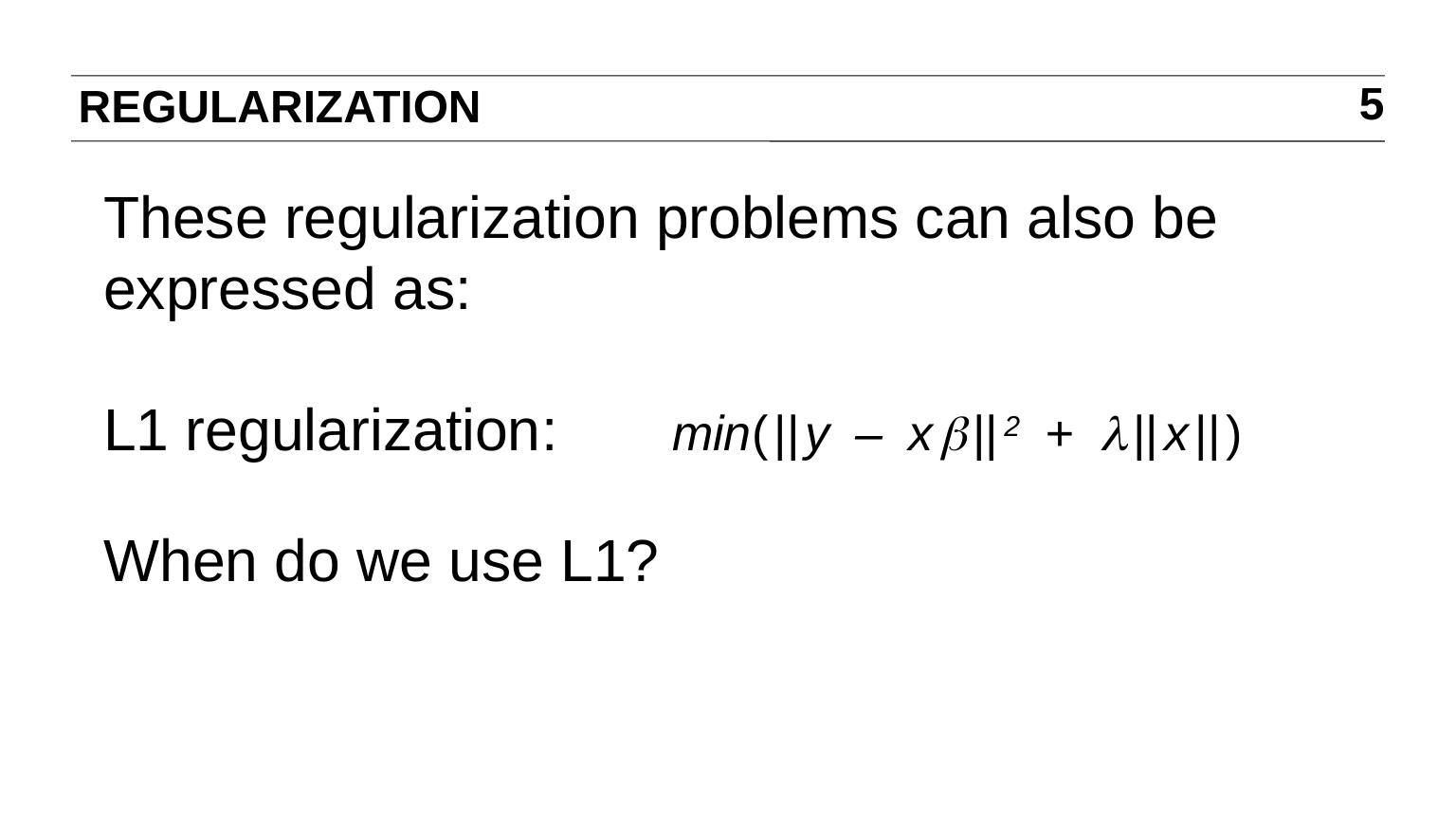

Regularization
5
These regularization problems can also be expressed as:

L1 regularization:	min(||y – xβ||2 + λ||x||)

When do we use L1?